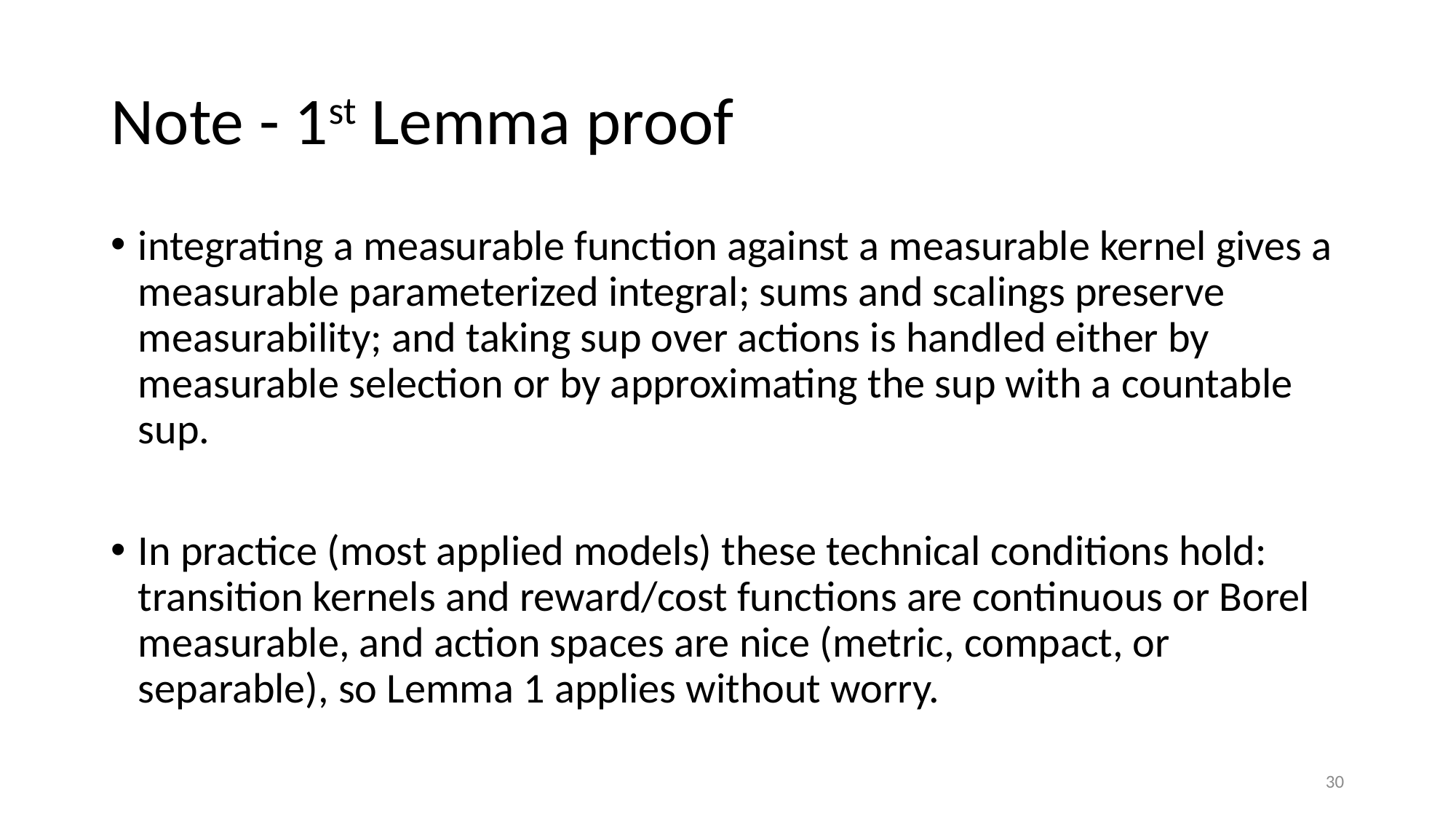

# Note - 1st Lemma proof
integrating a measurable function against a measurable kernel gives a measurable parameterized integral; sums and scalings preserve measurability; and taking sup over actions is handled either by measurable selection or by approximating the sup with a countable sup.

In practice (most applied models) these technical conditions hold: transition kernels and reward/cost functions are continuous or Borel measurable, and action spaces are nice (metric, compact, or separable), so Lemma 1 applies without worry.
30